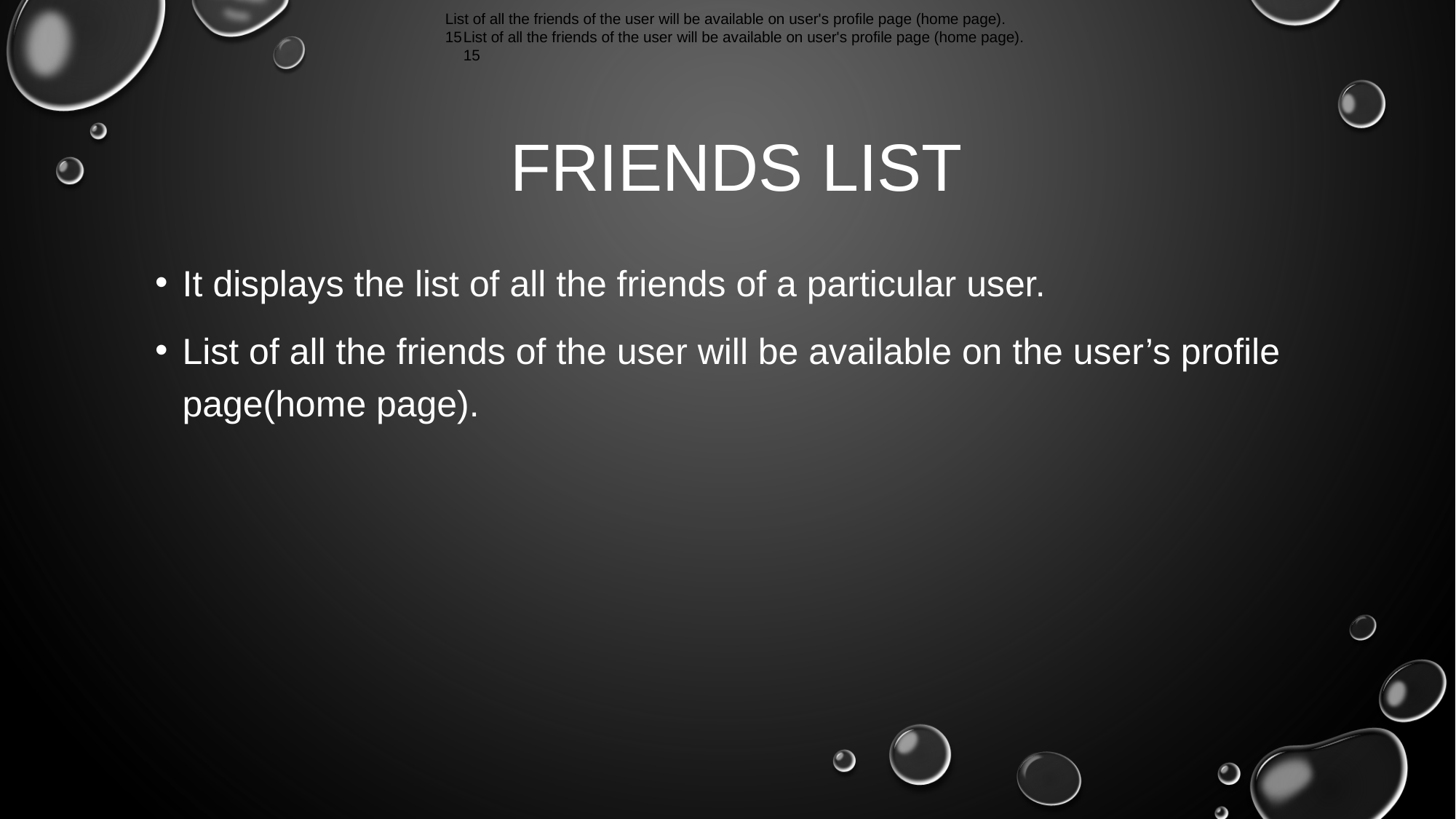

List of all the friends of the user will be available on user's profile page (home page).
15
List of all the friends of the user will be available on user's profile page (home page).
15
# Friends List
It displays the list of all the friends of a particular user.
List of all the friends of the user will be available on the user’s profile page(home page).